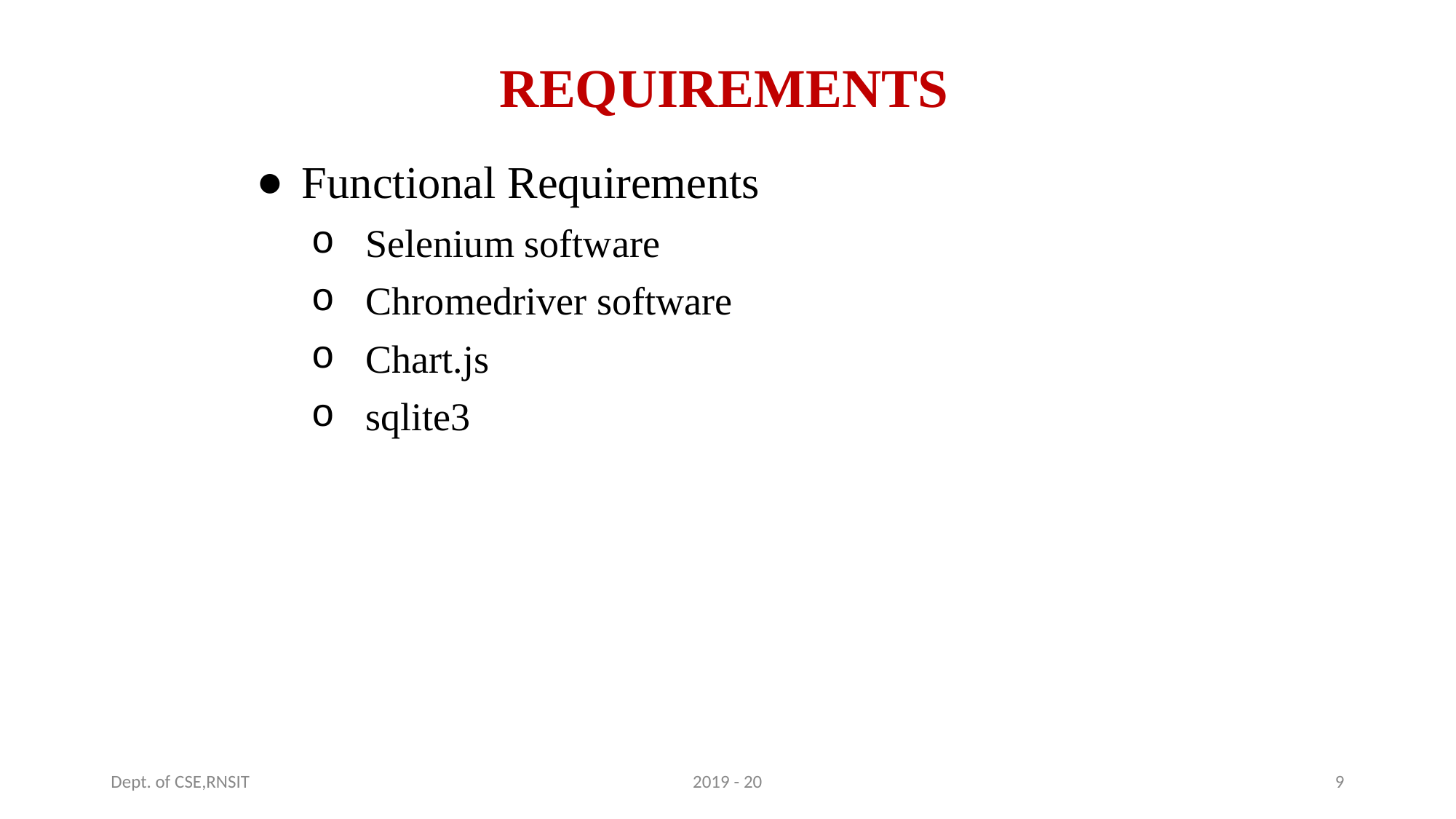

# REQUIREMENTS
Functional Requirements
Selenium software
Chromedriver software
Chart.js
sqlite3
Dept. of CSE,RNSIT
2019 - 20
9